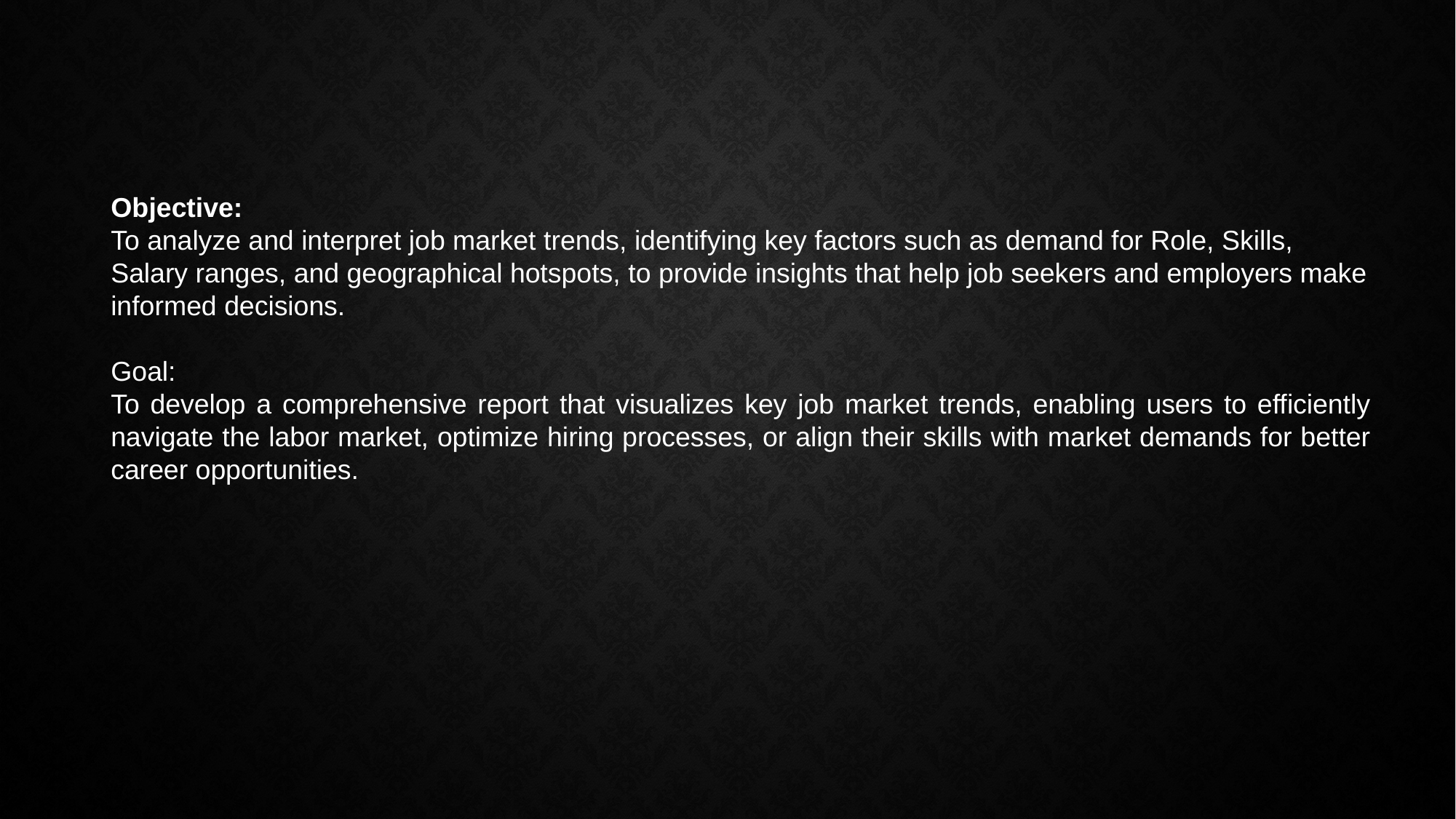

Objective:
To analyze and interpret job market trends, identifying key factors such as demand for Role, Skills, Salary ranges, and geographical hotspots, to provide insights that help job seekers and employers make informed decisions.

Goal:
To develop a comprehensive report that visualizes key job market trends, enabling users to efficiently navigate the labor market, optimize hiring processes, or align their skills with market demands for better career opportunities.